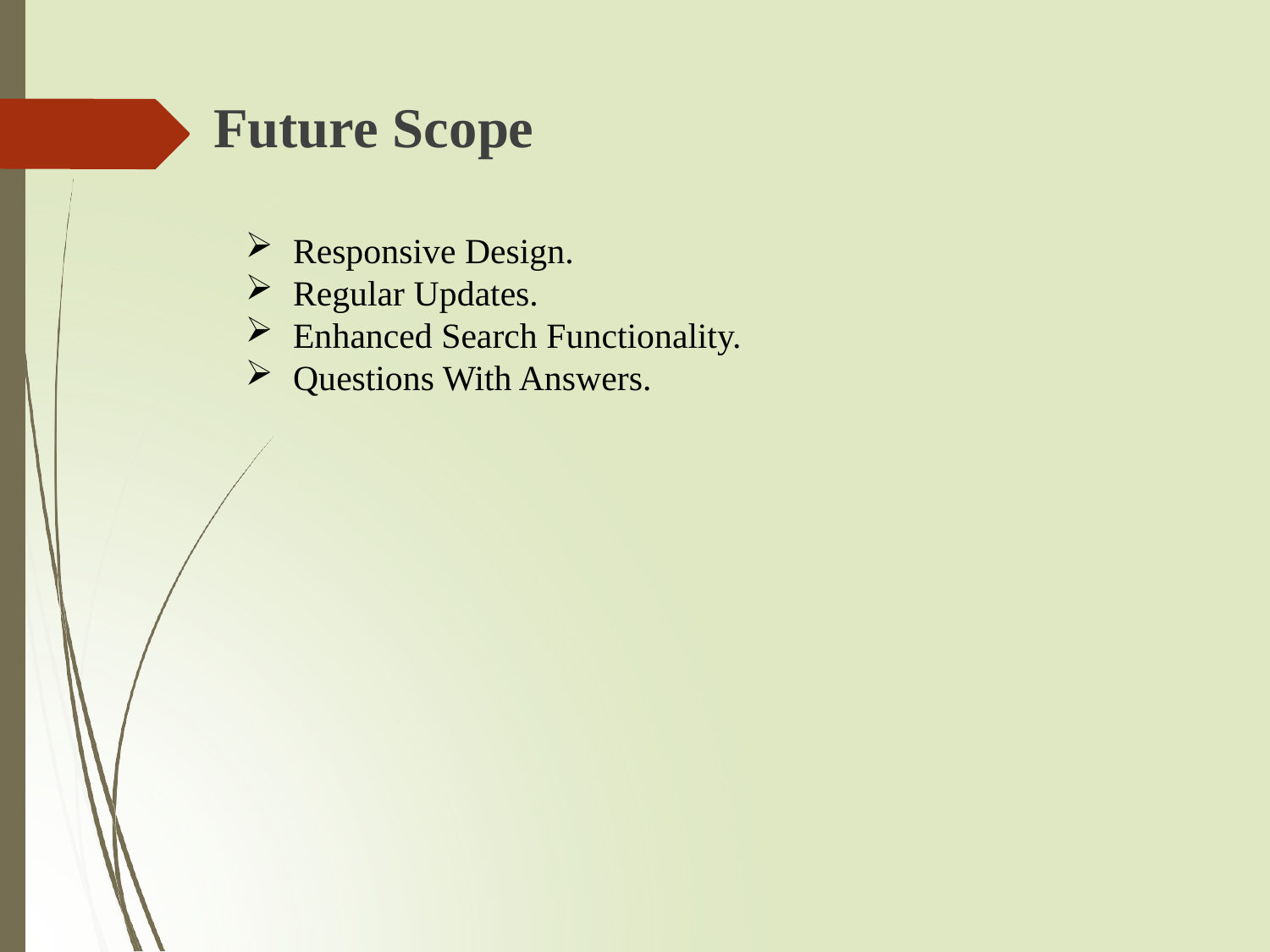

# Future Scope
Responsive Design.
Regular Updates.
Enhanced Search Functionality.
Questions With Answers.